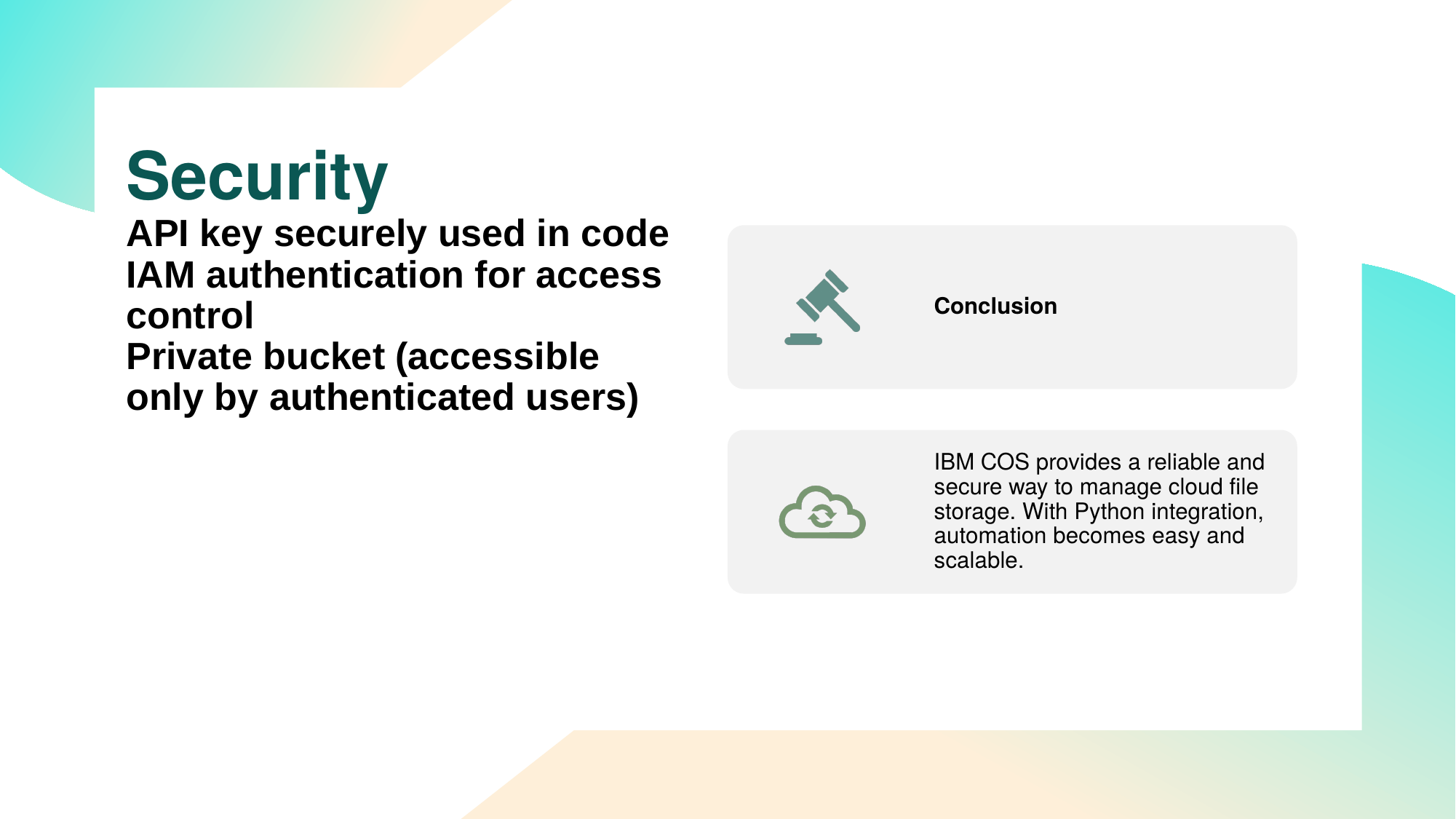

# Security API key securely used in code IAM authentication for access control Private bucket (accessible only by authenticated users)
Conclusion
IBM COS provides a reliable and secure way to manage cloud file storage. With Python integration, automation becomes easy and scalable.